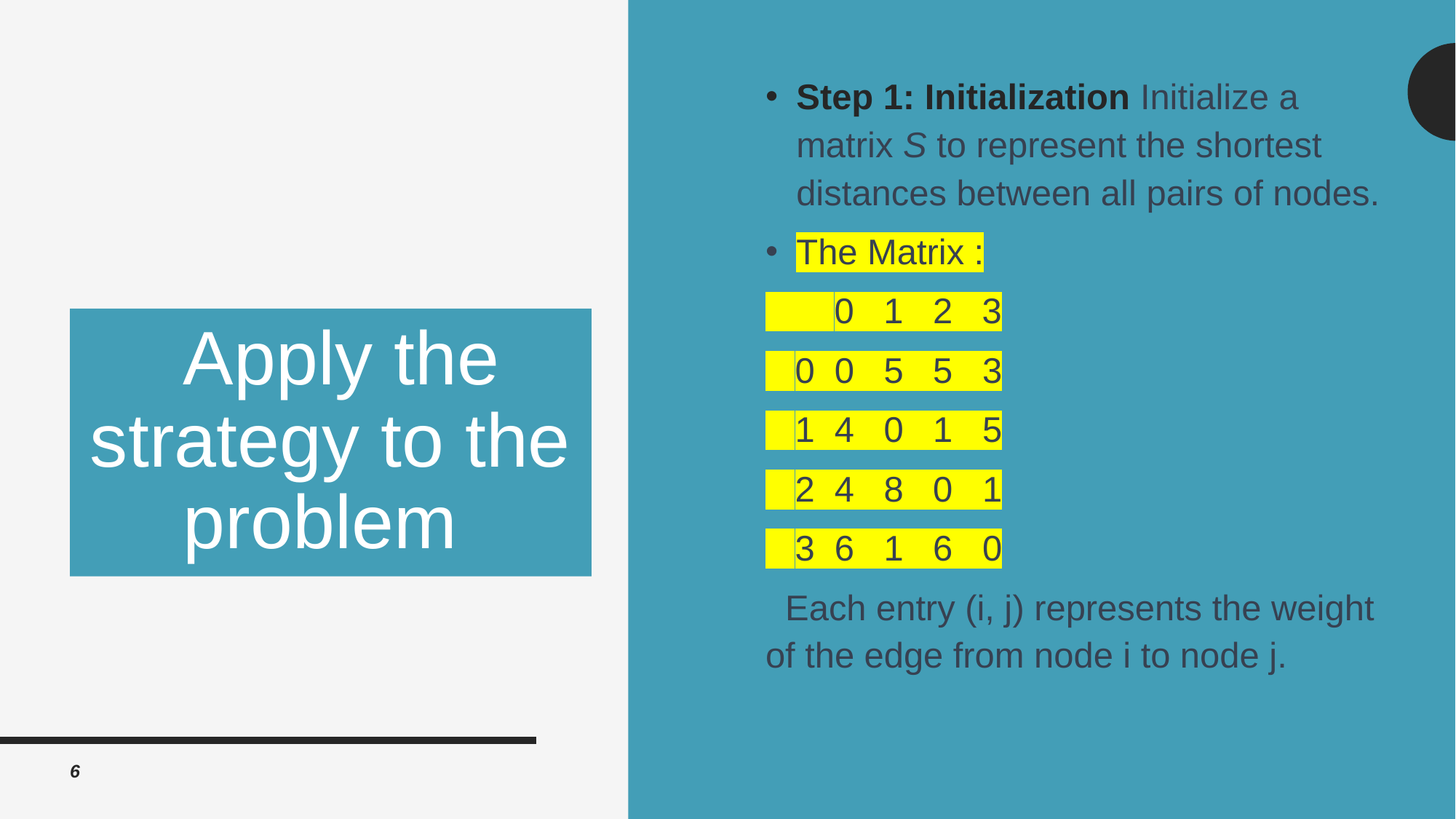

Step 1: Initialization Initialize a matrix S to represent the shortest distances between all pairs of nodes.
The Matrix :
       0   1   2   3
   0  0   5   5   3
   1  4   0   1   5
   2  4   8   0   1
   3  6   1   6   0
  Each entry (i, j) represents the weight of the edge from node i to node j.

# Apply the strategy to the problem
6